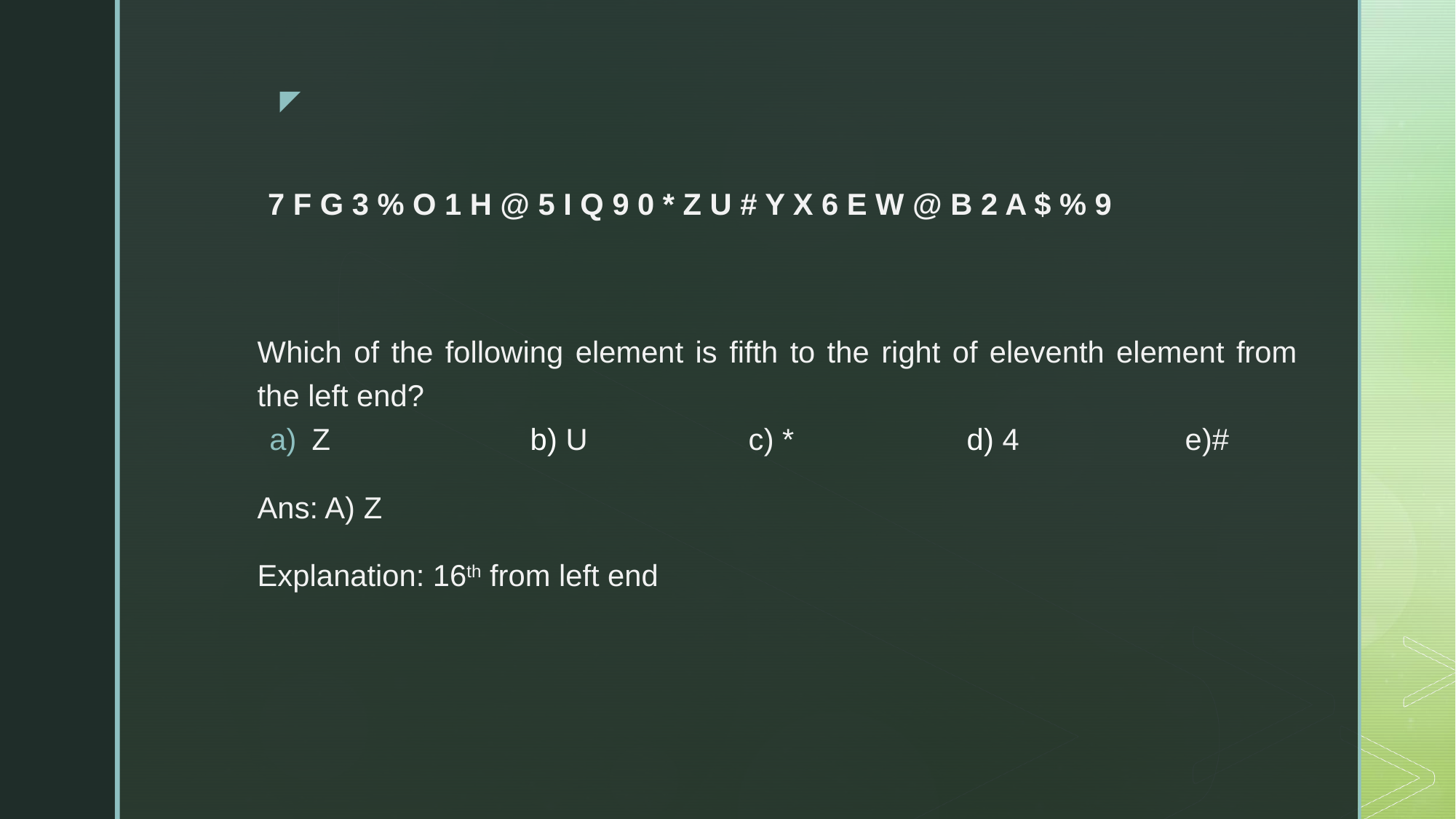

# 7 F G 3 % O 1 H @ 5 I Q 9 0 * Z U # Y X 6 E W @ B 2 A $ % 9
Which of the following element is fifth to the right of eleventh element from the left end?
Z		b) U		c) *		d) 4		e)#
Ans: A) Z
Explanation: 16th from left end